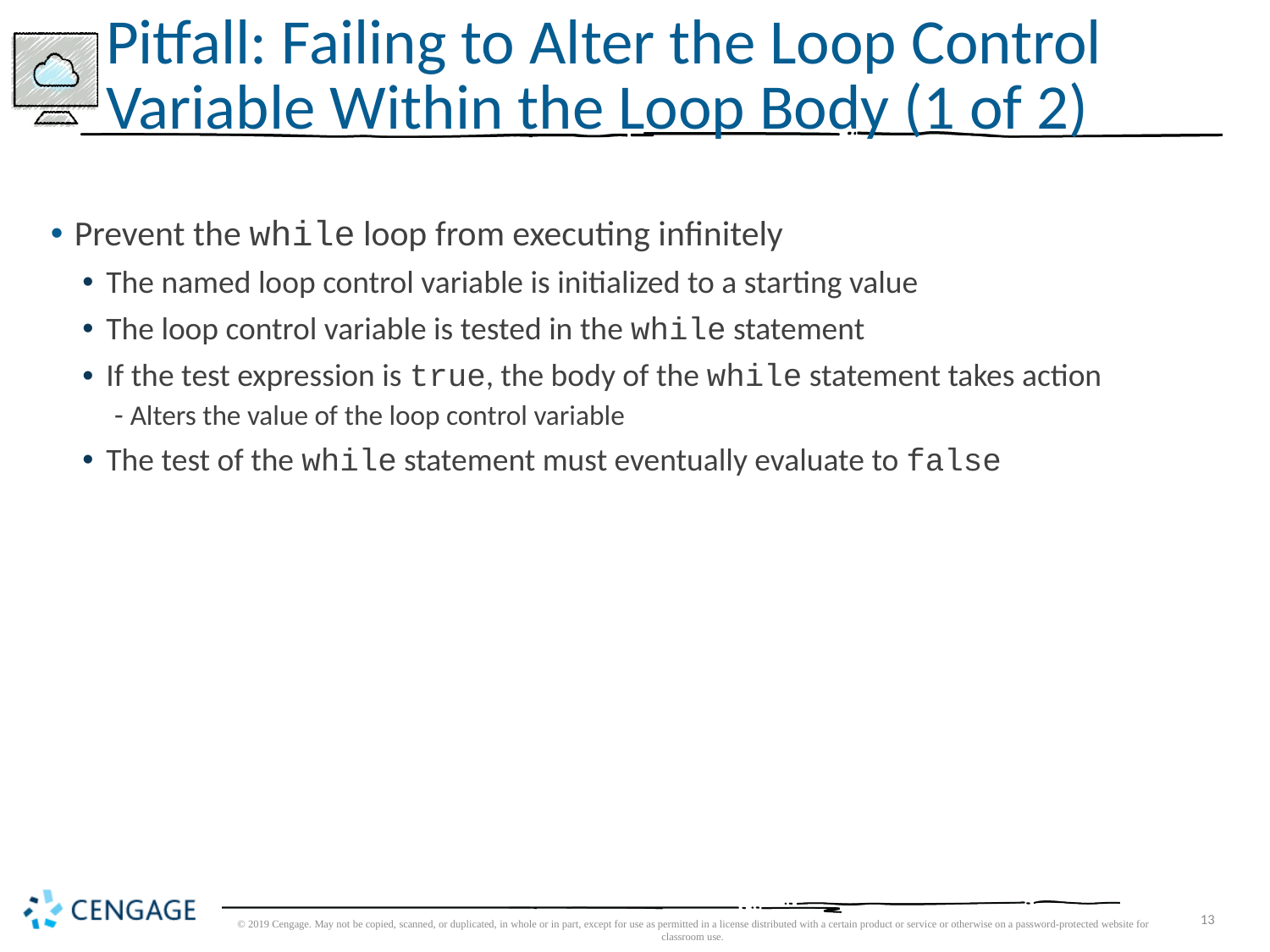

# Pitfall: Failing to Alter the Loop Control Variable Within the Loop Body (1 of 2)
Prevent the while loop from executing infinitely
The named loop control variable is initialized to a starting value
The loop control variable is tested in the while statement
If the test expression is true, the body of the while statement takes action
Alters the value of the loop control variable
The test of the while statement must eventually evaluate to false

© 2019 Cengage. May not be copied, scanned, or duplicated, in whole or in part, except for use as permitted in a license distributed with a certain product or service or otherwise on a password-protected website for classroom use.